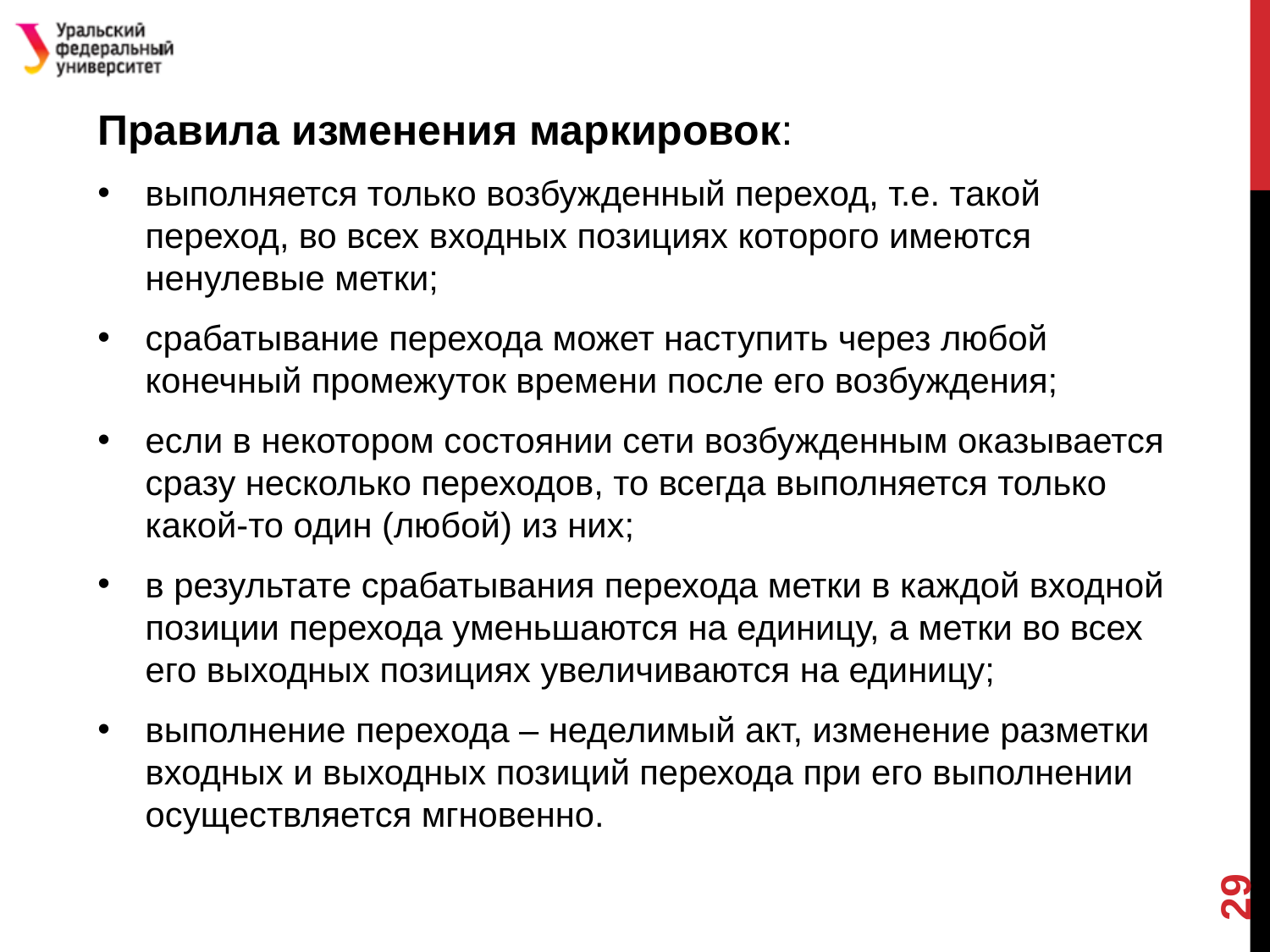

#
Правила изменения маркировок:
выполняется только возбужденный переход, т.е. такой переход, во всех входных позициях которого имеются ненулевые метки;
срабатывание перехода может наступить через любой конечный промежуток времени после его возбуждения;
если в некотором состоянии сети возбужденным оказывается сразу несколько переходов, то всегда выполняется только какой-то один (любой) из них;
в результате срабатывания перехода метки в каждой входной позиции перехода уменьшаются на единицу, а метки во всех его выходных позициях увеличиваются на единицу;
выполнение перехода – неделимый акт, изменение разметки входных и выходных позиций перехода при его выполнении осуществляется мгновенно.

29